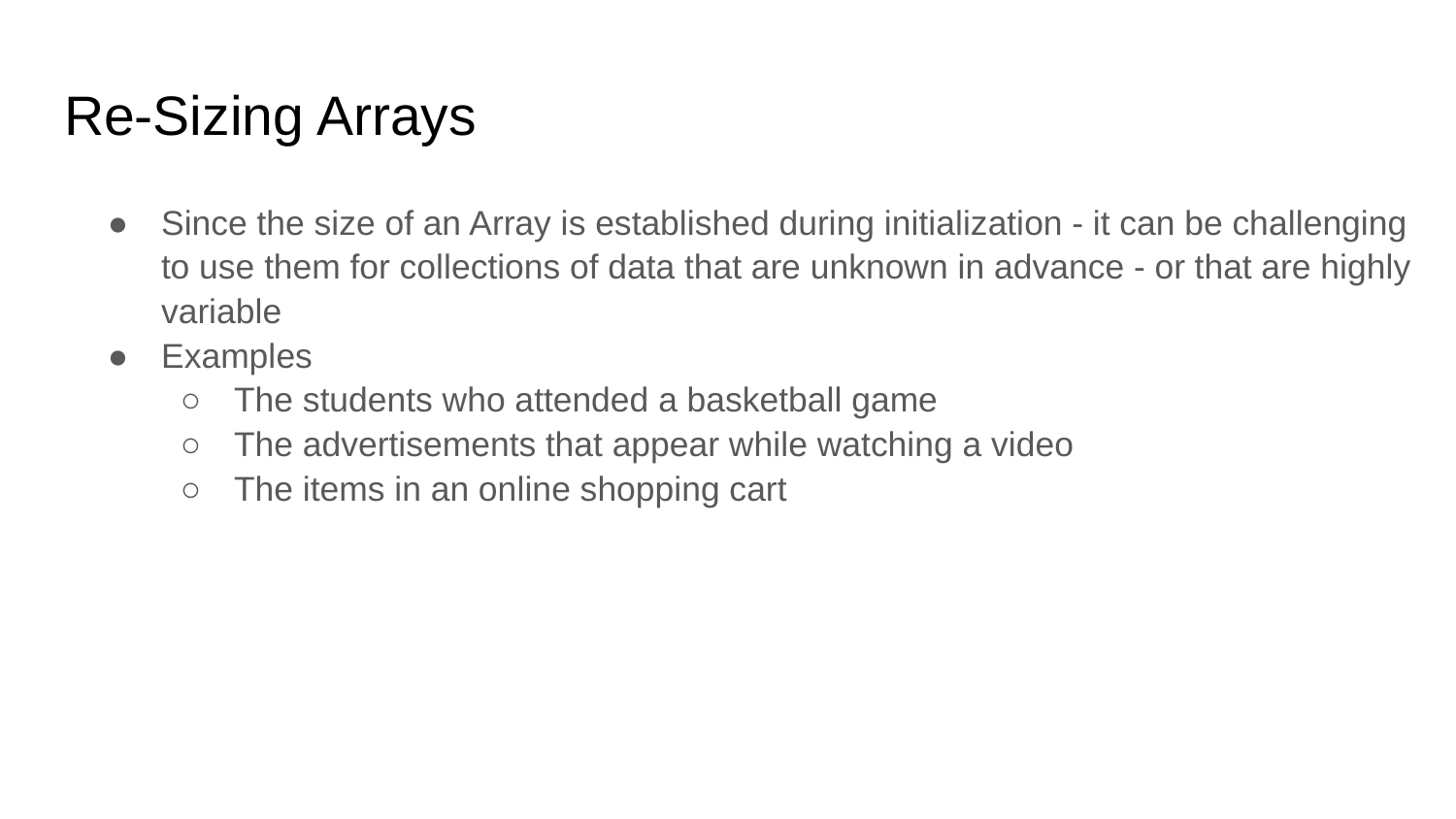

# Re-Sizing Arrays
Since the size of an Array is established during initialization - it can be challenging to use them for collections of data that are unknown in advance - or that are highly variable
Examples
The students who attended a basketball game
The advertisements that appear while watching a video
The items in an online shopping cart